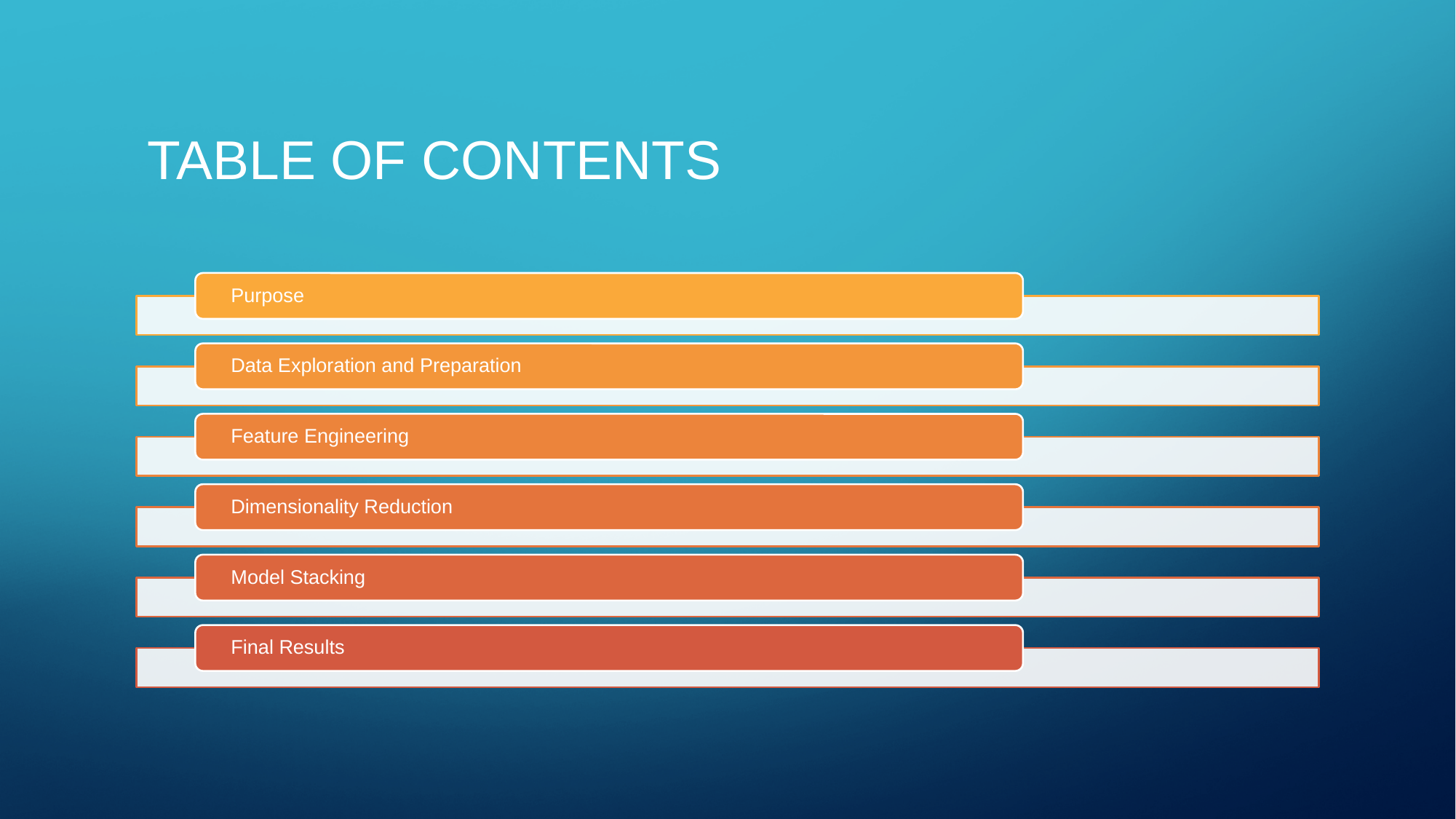

# Table of contents
Purpose
Data Exploration and Preparation
Feature Engineering
Dimensionality Reduction
Model Stacking
Final Results